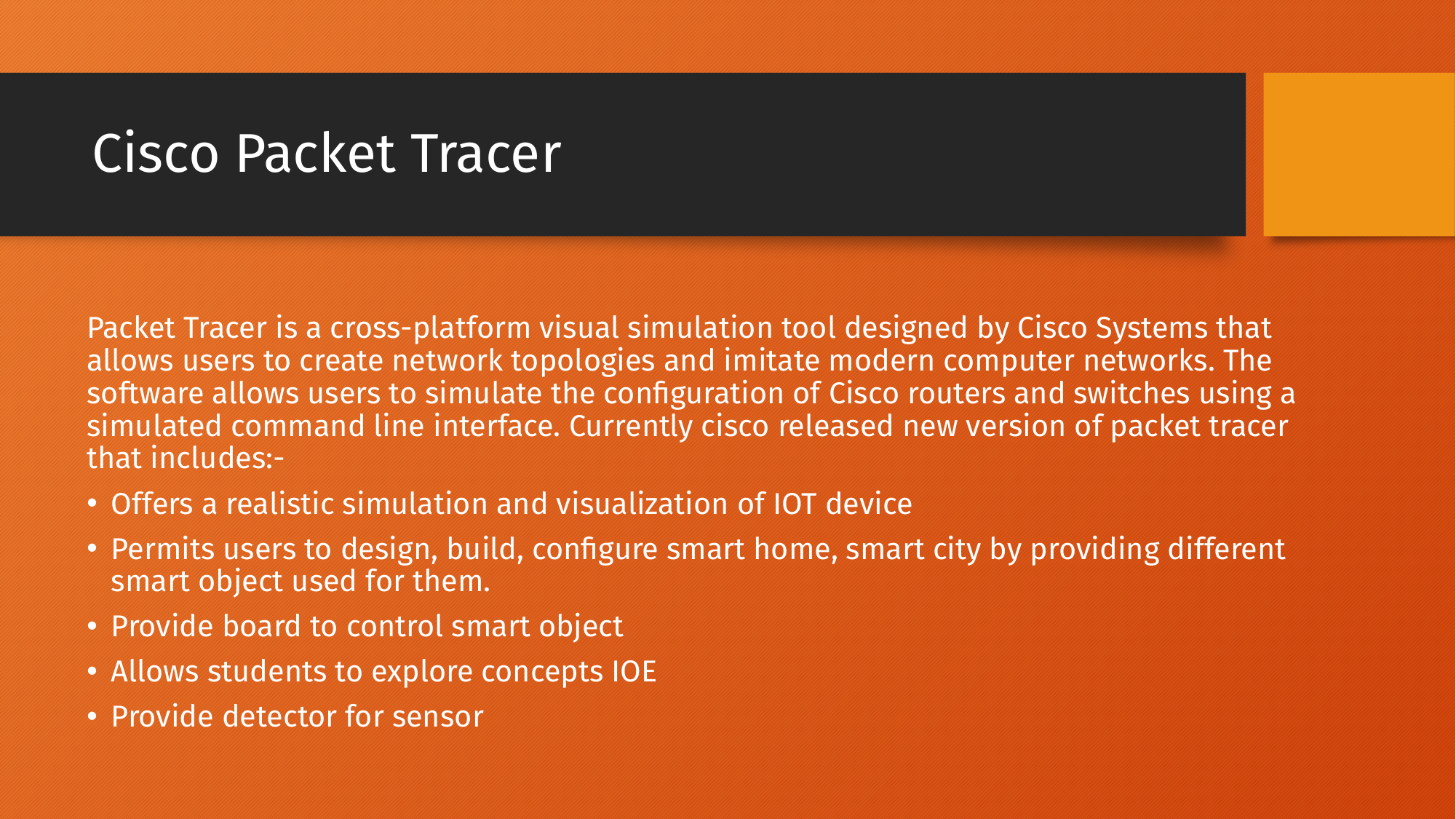

# Cisco Packet Tracer
Packet Tracer is a cross-platform visual simulation tool designed by Cisco Systems that allows users to create network topologies and imitate modern computer networks. The software allows users to simulate the configuration of Cisco routers and switches using a simulated command line interface. Currently cisco released new version of packet tracer that includes:-
Offers a realistic simulation and visualization of IOT device
Permits users to design, build, configure smart home, smart city by providing different smart object used for them.
Provide board to control smart object
Allows students to explore concepts IOE
Provide detector for sensor